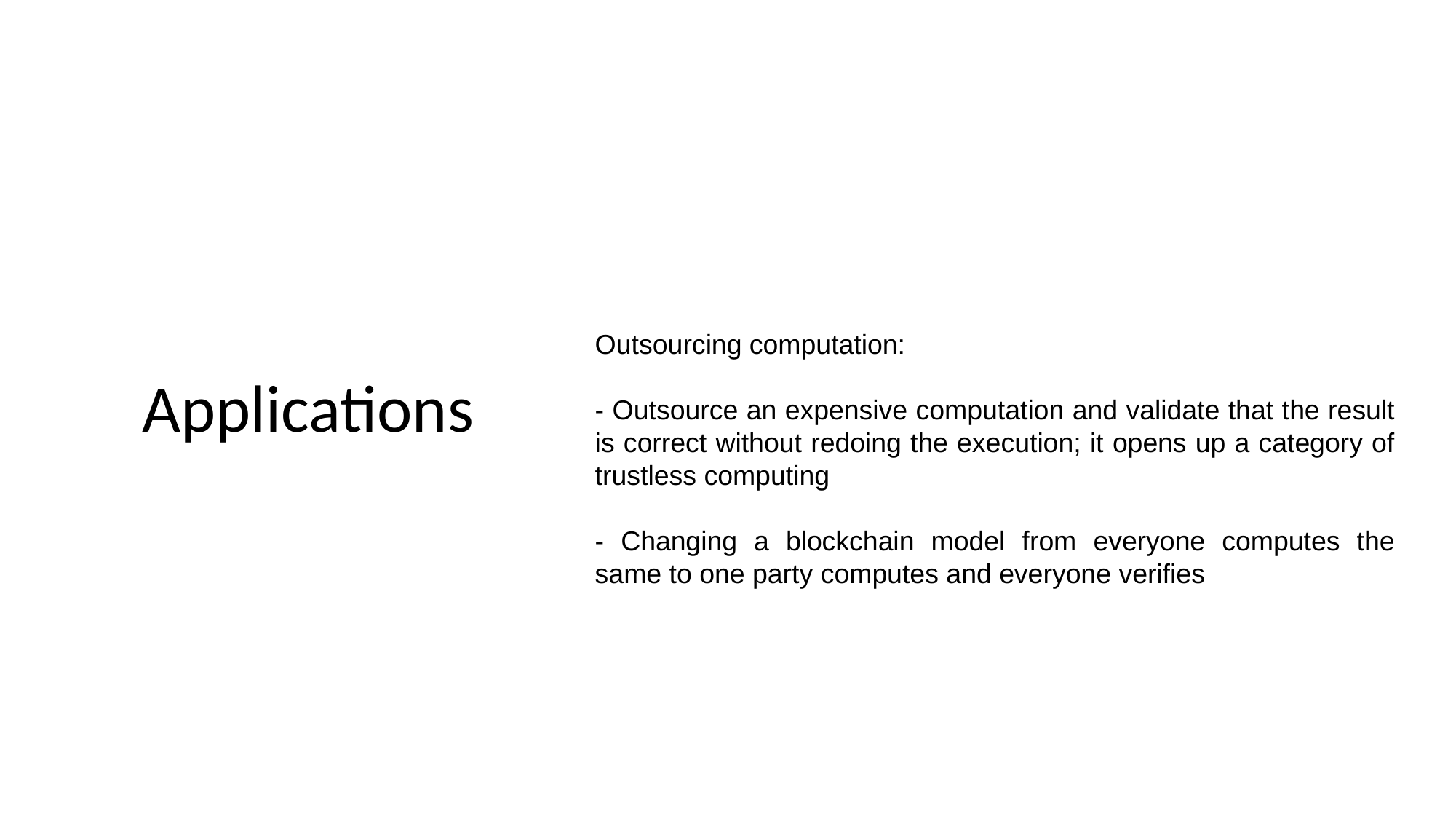

# Applications
Outsourcing computation:

- Outsource an expensive computation and validate that the result is correct without redoing the execution; it opens up a category of trustless computing

- Changing a blockchain model from everyone computes the same to one party computes and everyone verifies